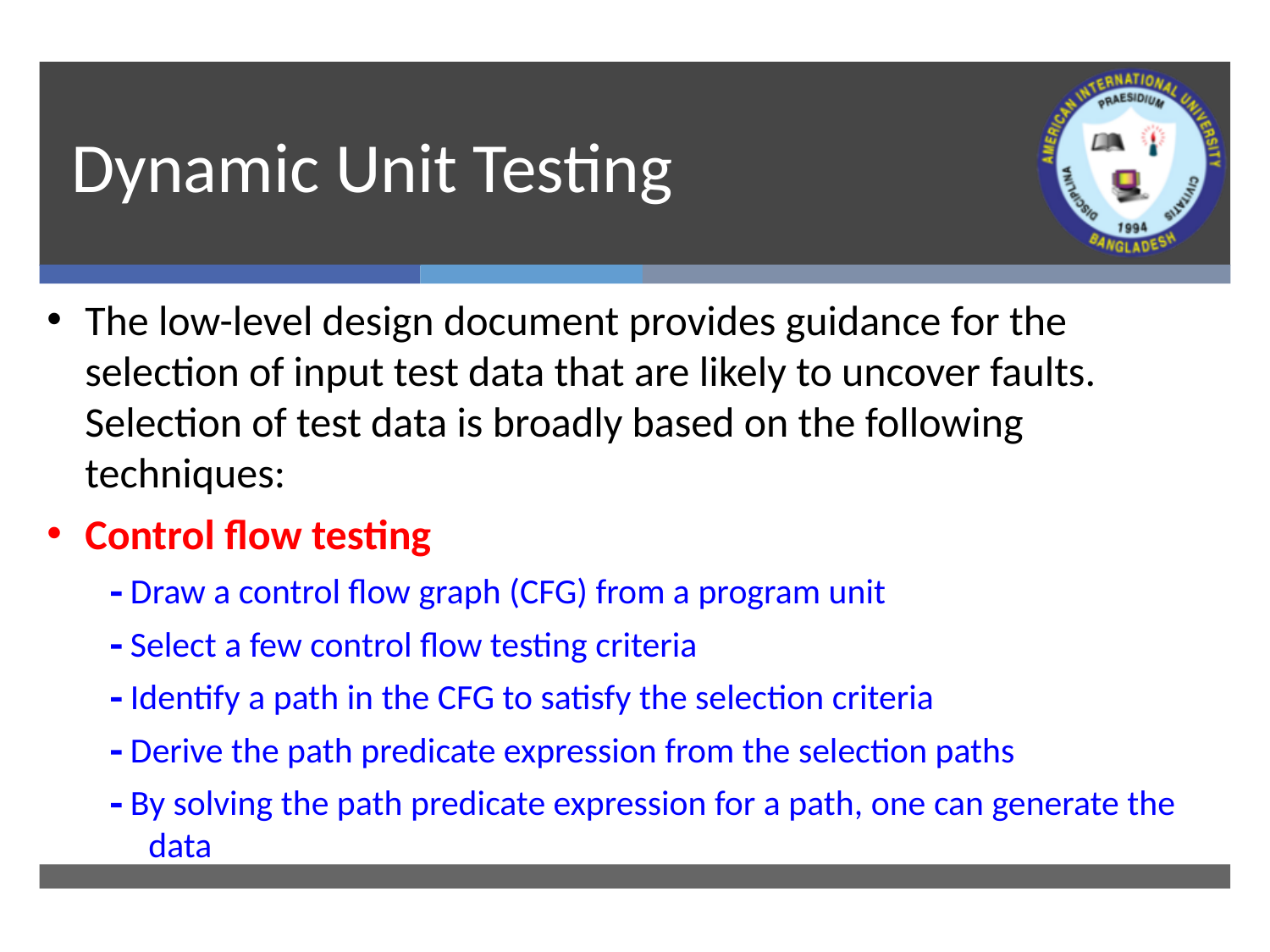

# Dynamic Unit Testing
The low-level design document provides guidance for the selection of input test data that are likely to uncover faults. Selection of test data is broadly based on the following techniques:
Control flow testing
− Draw a control flow graph (CFG) from a program unit
− Select a few control flow testing criteria
− Identify a path in the CFG to satisfy the selection criteria
− Derive the path predicate expression from the selection paths
− By solving the path predicate expression for a path, one can generate the data